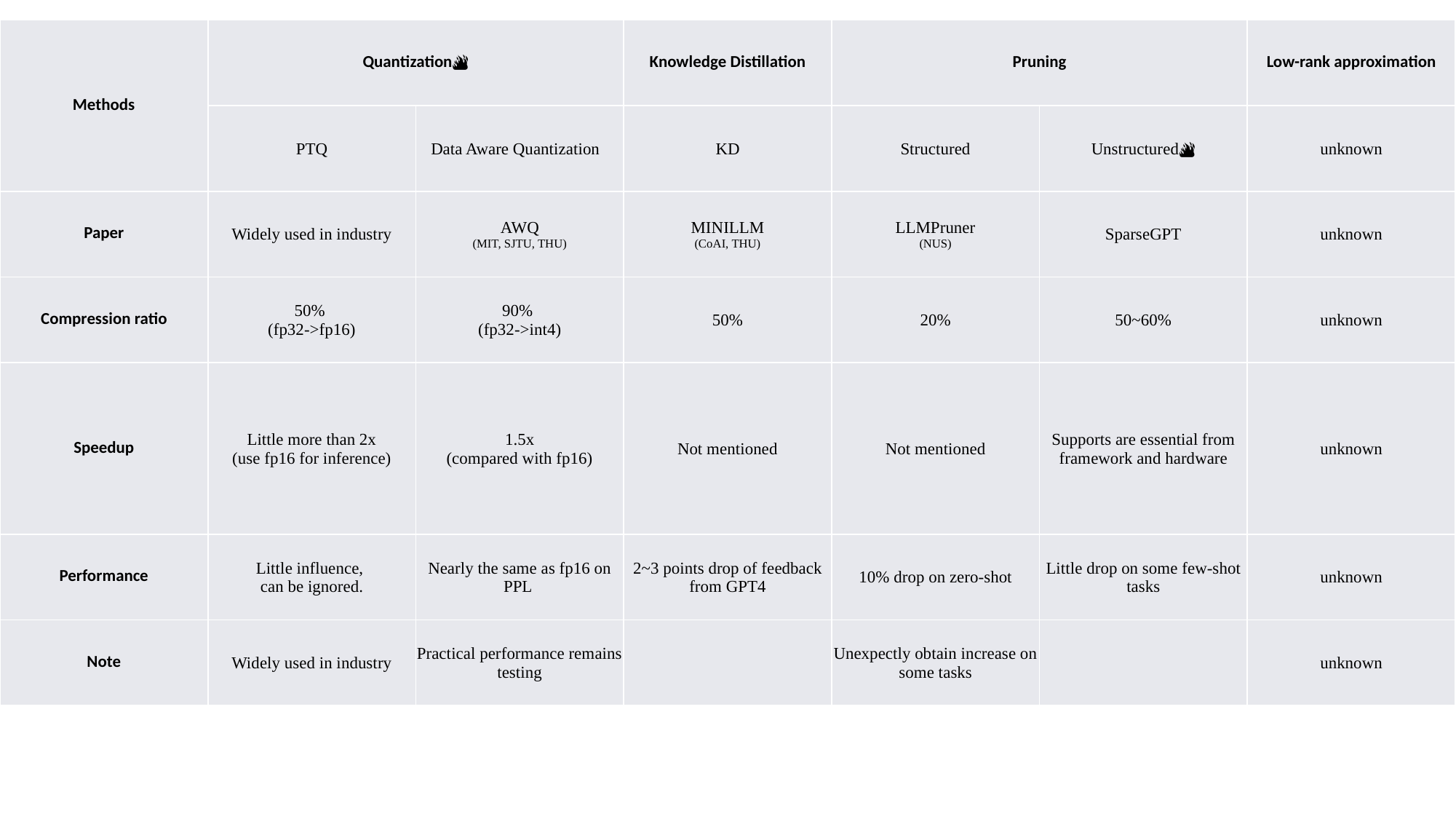

| Methods | Quantization🔥 |  | Knowledge Distillation | Pruning |  | Low-rank approximation |
| --- | --- | --- | --- | --- | --- | --- |
|  | PTQ | Data Aware Quantization | KD | Structured | Unstructured🔥 | unknown |
| Paper | Widely used in industry | AWQ (MIT, SJTU, THU) | MINILLM (CoAI, THU) | LLMPruner (NUS) | SparseGPT | unknown |
| Compression ratio | 50% (fp32->fp16) | 90% (fp32->int4) | 50% | 20% | 50~60% | unknown |
| Speedup | Little more than 2x (use fp16 for inference) | 1.5x (compared with fp16) | Not mentioned | Not mentioned | Supports are essential from framework and hardware | unknown |
| Performance | Little influence, can be ignored. | Nearly the same as fp16 on PPL | 2~3 points drop of feedback from GPT4 | 10% drop on zero-shot | Little drop on some few-shot tasks | unknown |
| Note | Widely used in industry | Practical performance remains testing |  | Unexpectly obtain increase on some tasks |  | unknown |